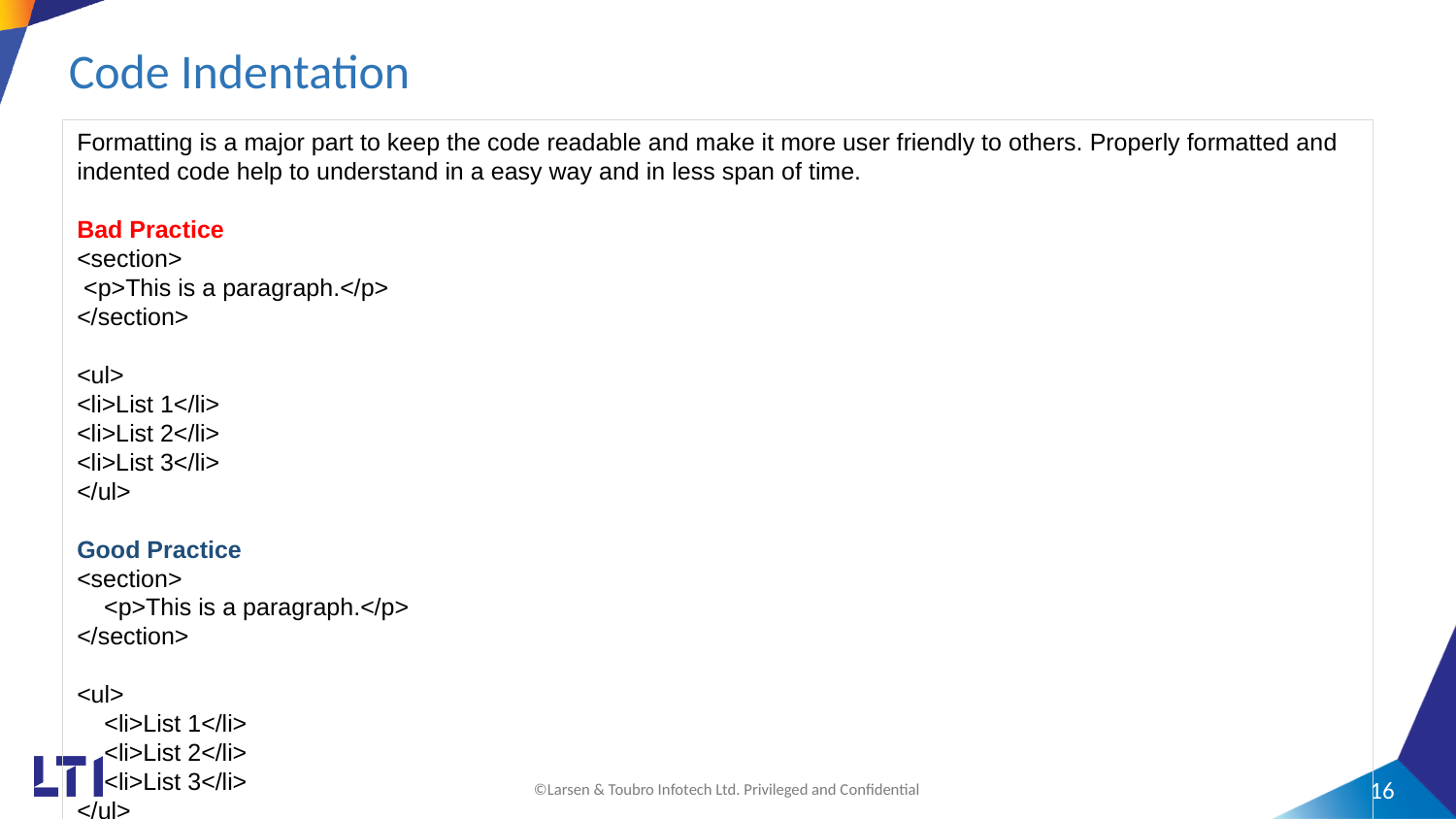

# Code Indentation
RDOP MOBILE APPLICATIONS
Formatting is a major part to keep the code readable and make it more user friendly to others. Properly formatted and indented code help to understand in a easy way and in less span of time.

Bad Practice
<section> 
 <p>This is a paragraph.</p>
</section>

<ul>
<li>List 1</li>
<li>List 2</li>
<li>List 3</li>
</ul>

Good Practice
<section> 
    <p>This is a paragraph.</p>
</section>

<ul>
    <li>List 1</li>
    <li>List 2</li>
    <li>List 3</li>
</ul>